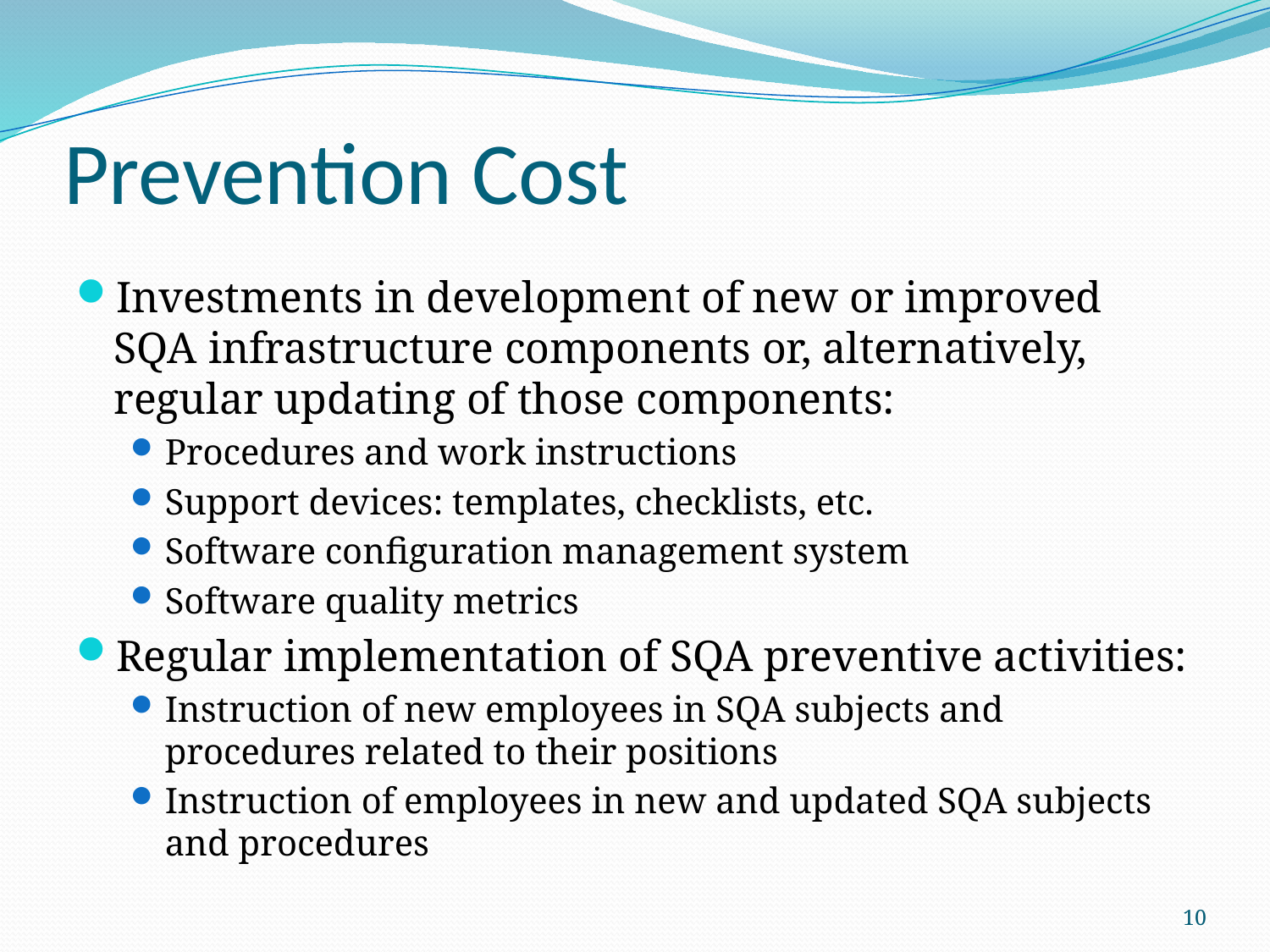

# Prevention Cost
Investments in development of new or improved SQA infrastructure components or, alternatively, regular updating of those components:
Procedures and work instructions
Support devices: templates, checklists, etc.
Software configuration management system
Software quality metrics
Regular implementation of SQA preventive activities:
Instruction of new employees in SQA subjects and procedures related to their positions
Instruction of employees in new and updated SQA subjects and procedures
10